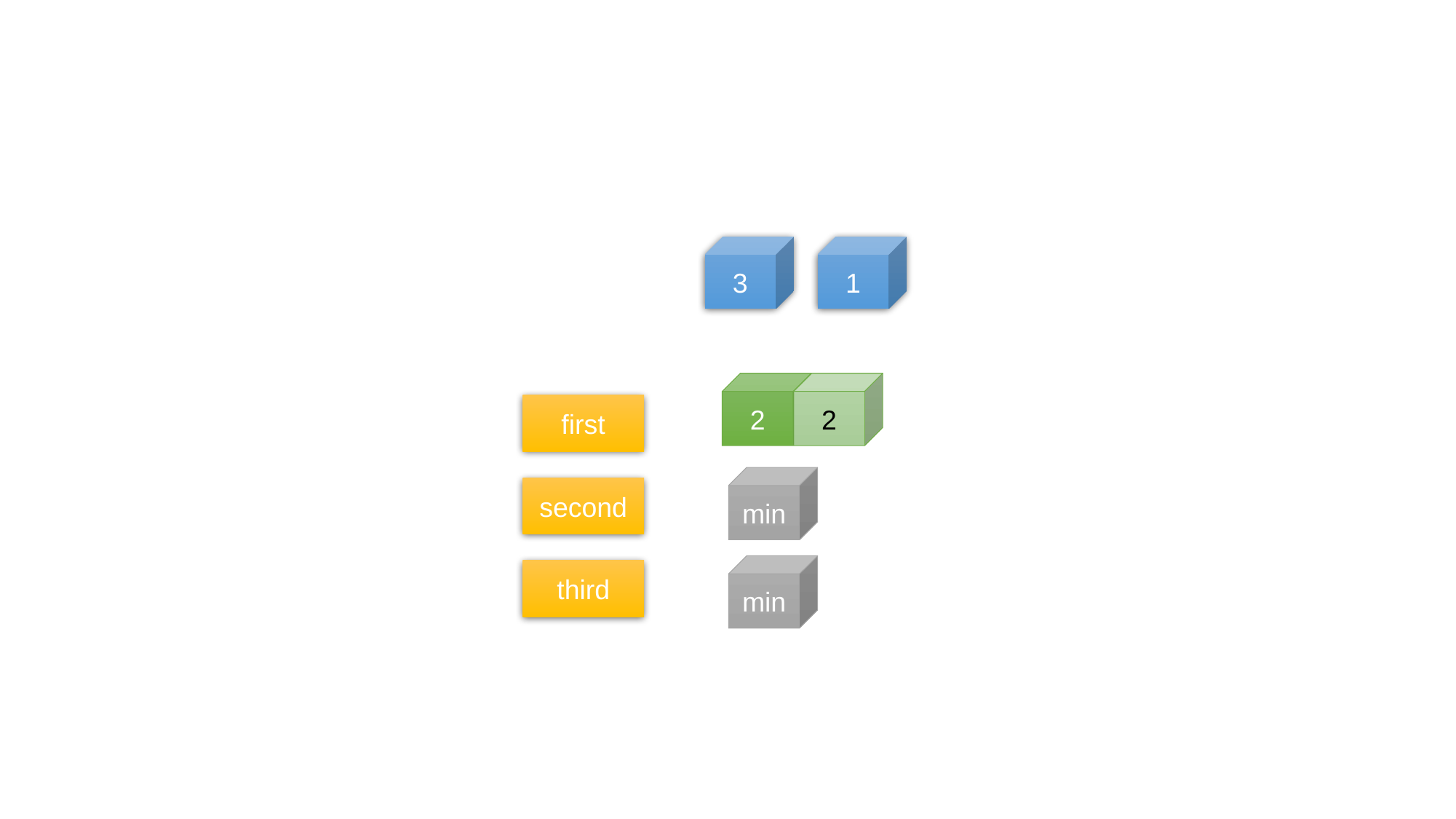

3
1
2
2
first
min
second
min
third